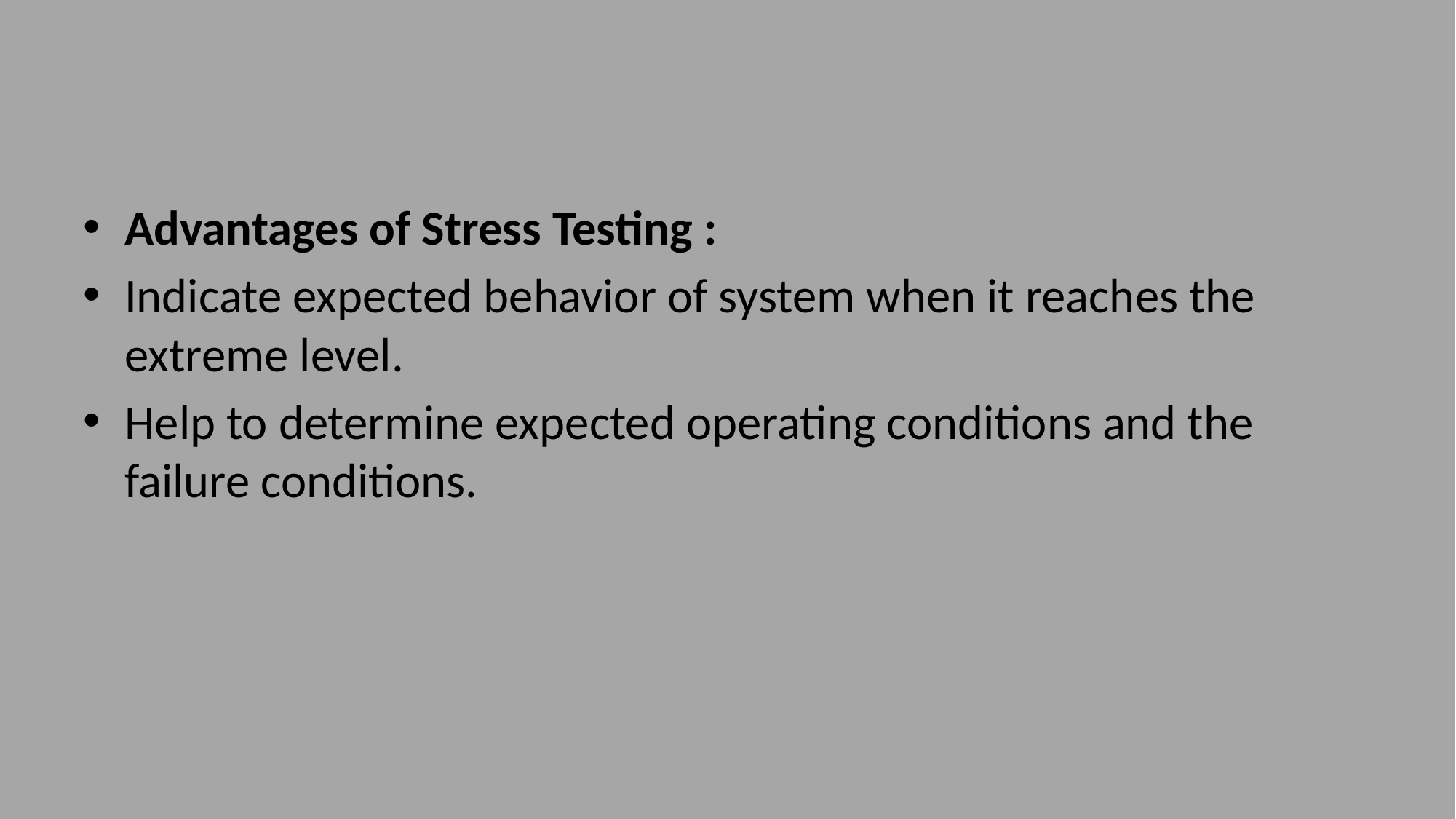

#
Advantages of Stress Testing :
Indicate expected behavior of system when it reaches the extreme level.
Help to determine expected operating conditions and the failure conditions.